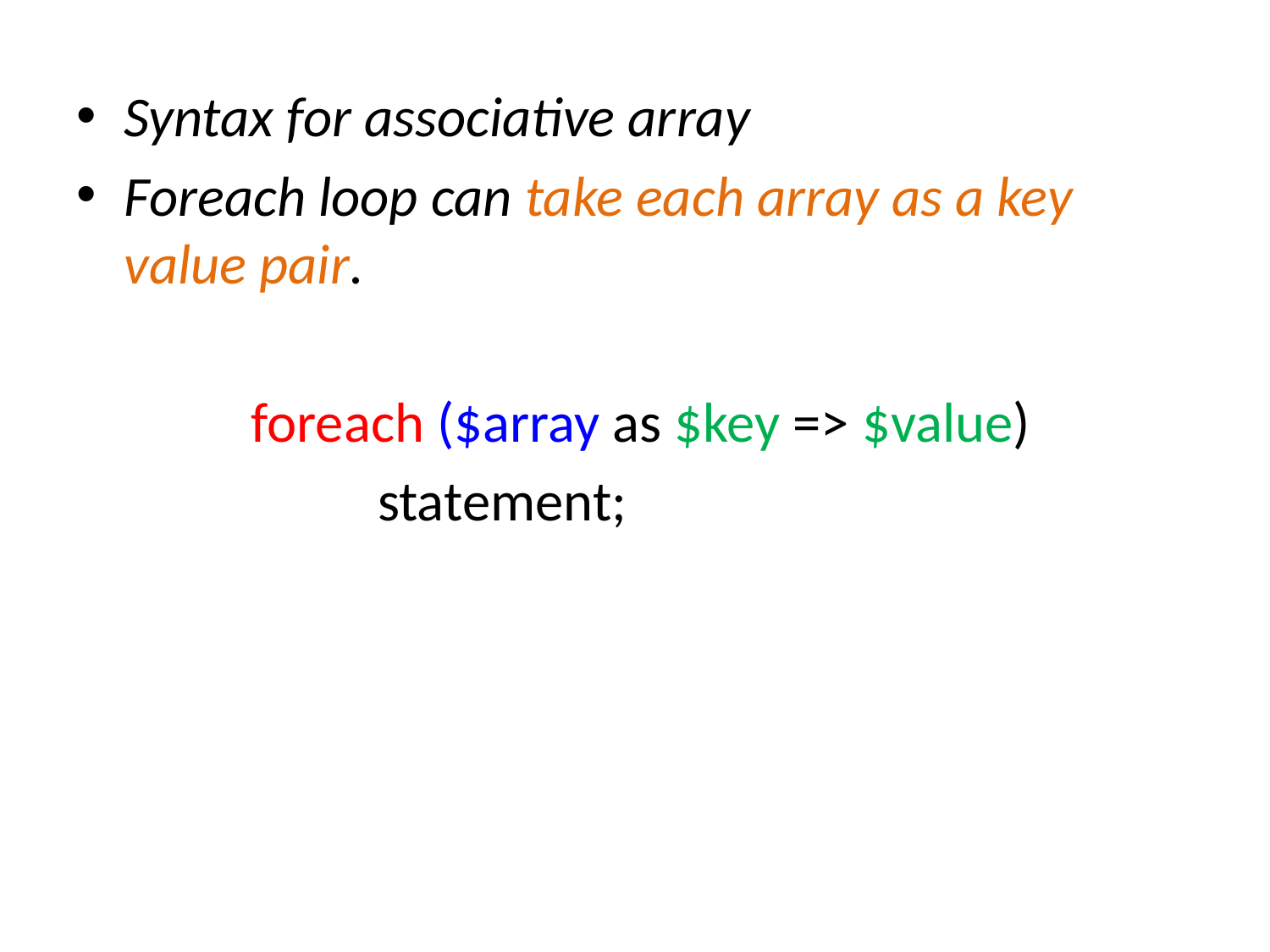

Syntax for associative array
Foreach loop can take each array as a key value pair.

		foreach ($array as $key => $value)
			statement;